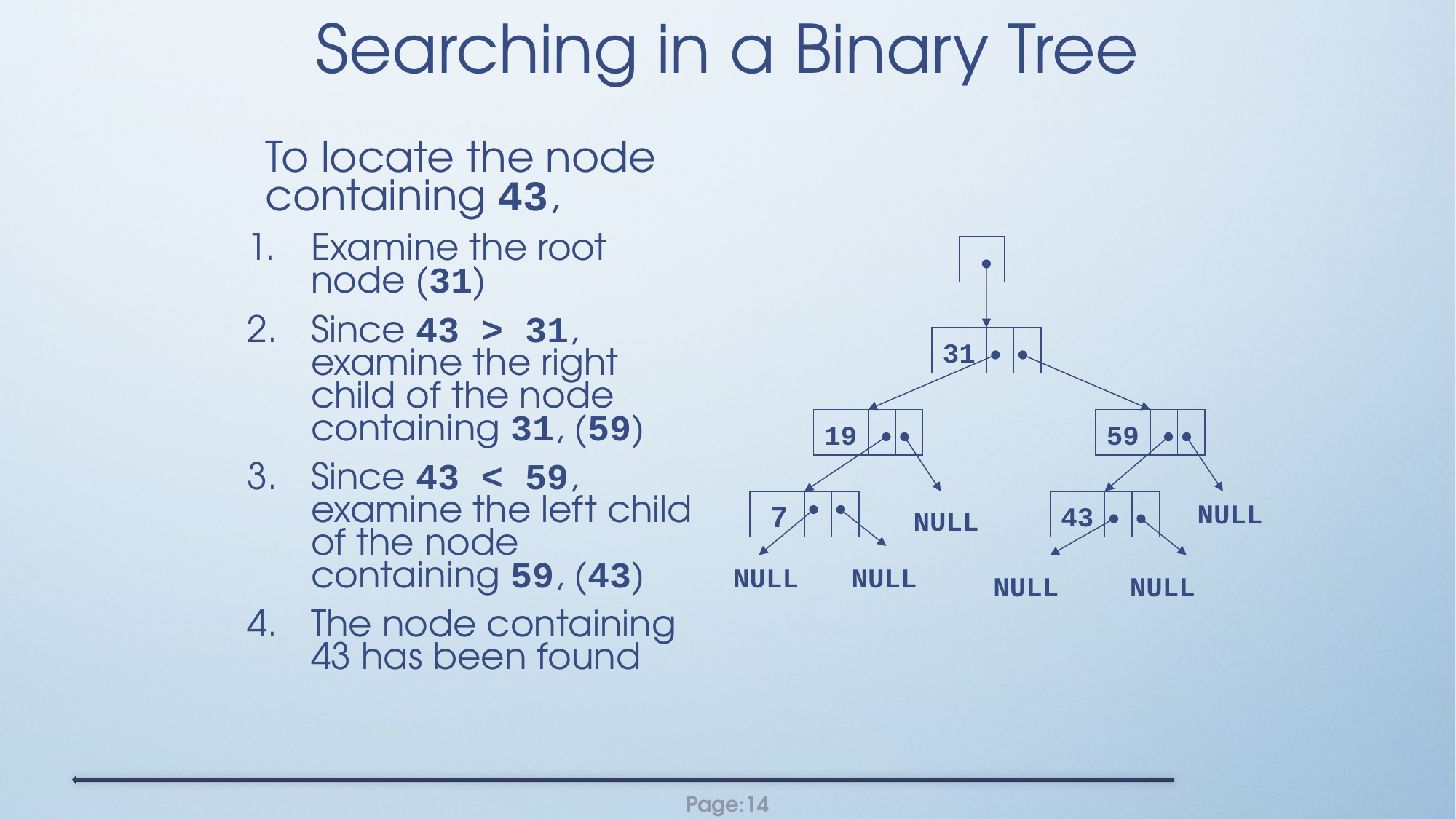

# Searching in a Binary Tree

	To locate the node containing 43,
Examine the root node (31)
Since 43 > 31, examine the right child of the node containing 31, (59)
Since 43 < 59, examine the left child of the node containing 59, (43)
The node containing 43 has been found

31

19
59

7
NULL
43
NULL

NULL
NULL
NULL
NULL